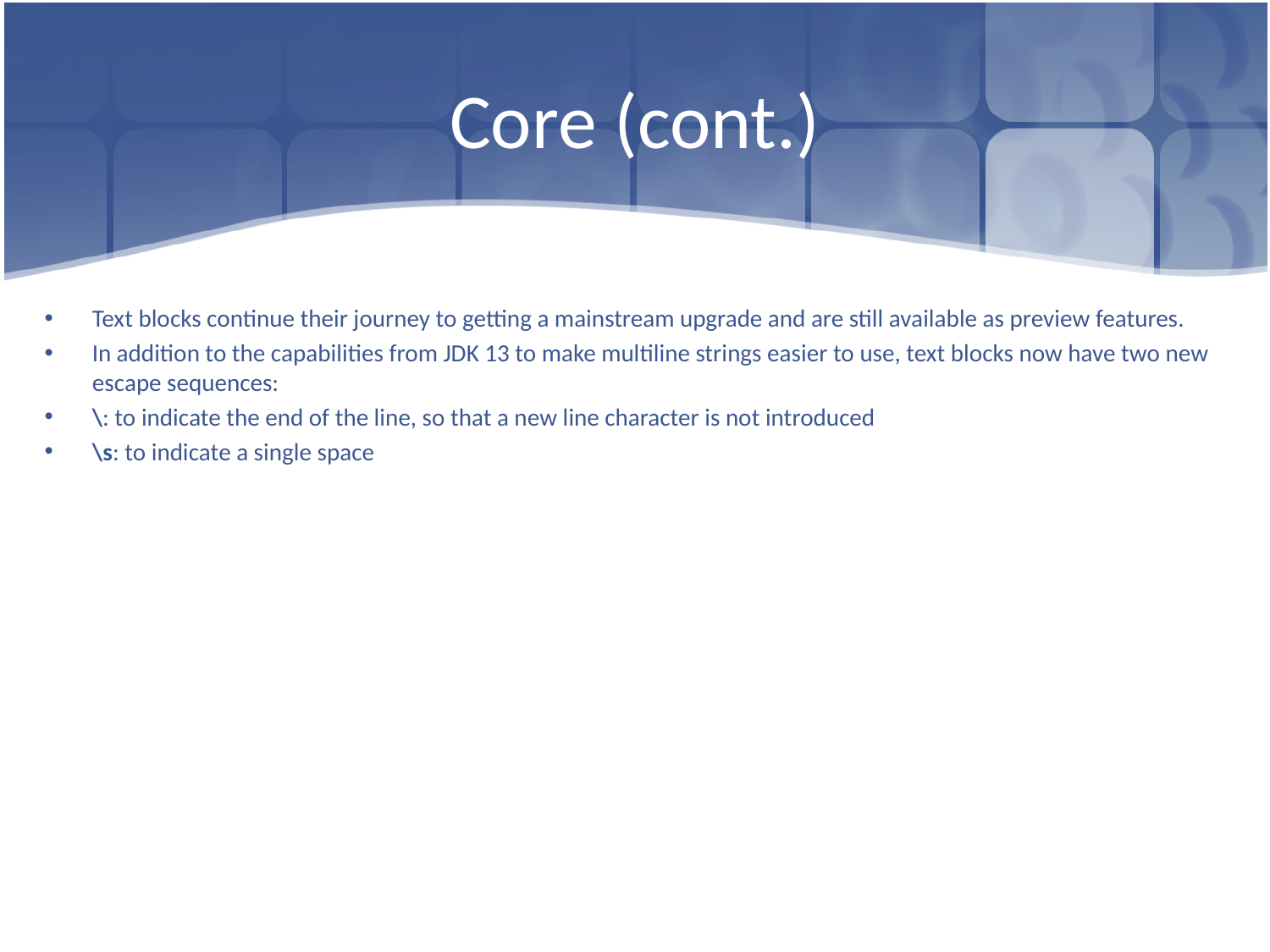

# Core (cont.)
Text blocks continue their journey to getting a mainstream upgrade and are still available as preview features.
In addition to the capabilities from JDK 13 to make multiline strings easier to use, text blocks now have two new escape sequences:
\: to indicate the end of the line, so that a new line character is not introduced
\s: to indicate a single space